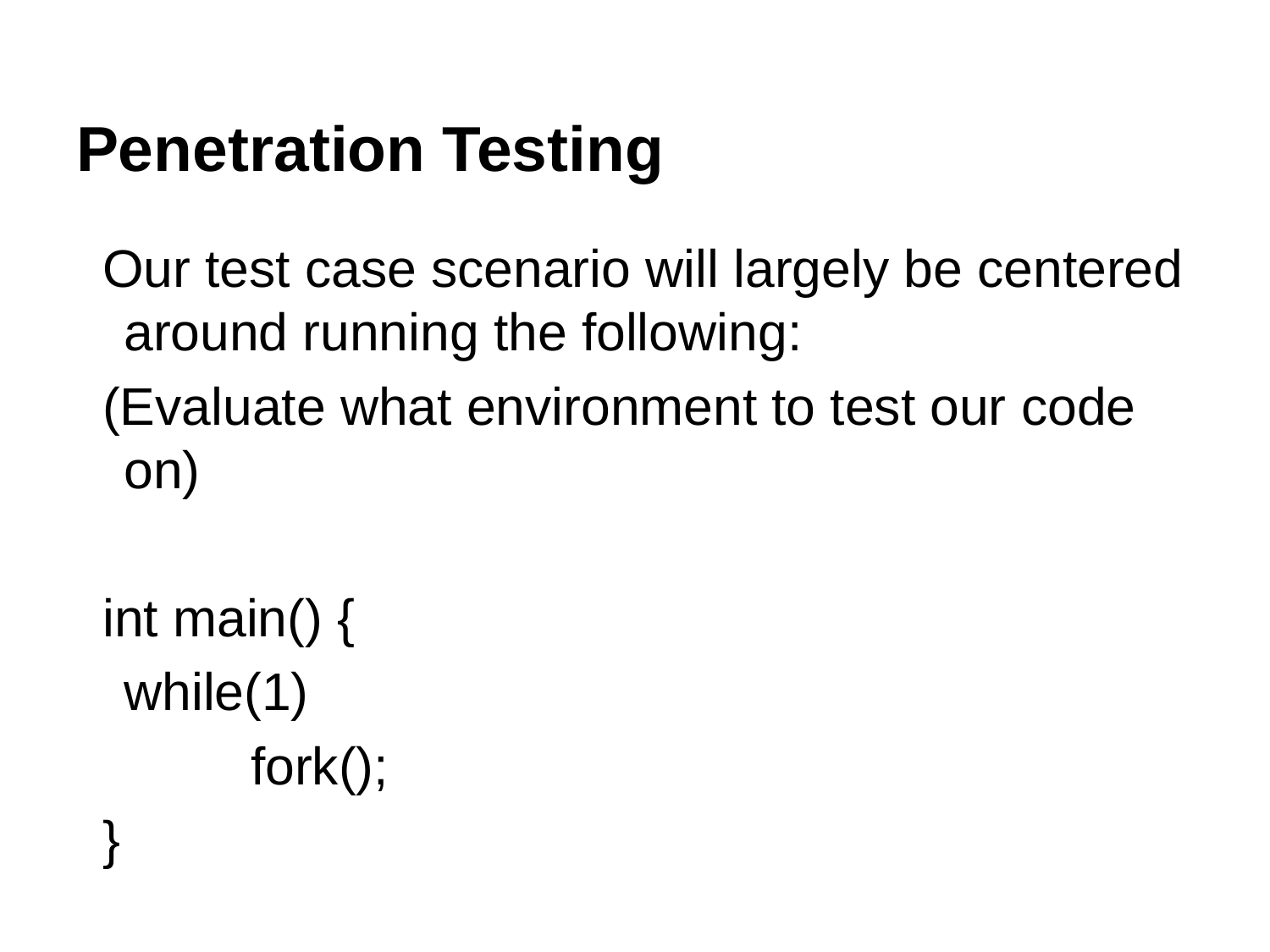

# Penetration Testing
Our test case scenario will largely be centered around running the following:
(Evaluate what environment to test our code on)

int main() {
	while(1)
		fork();
}